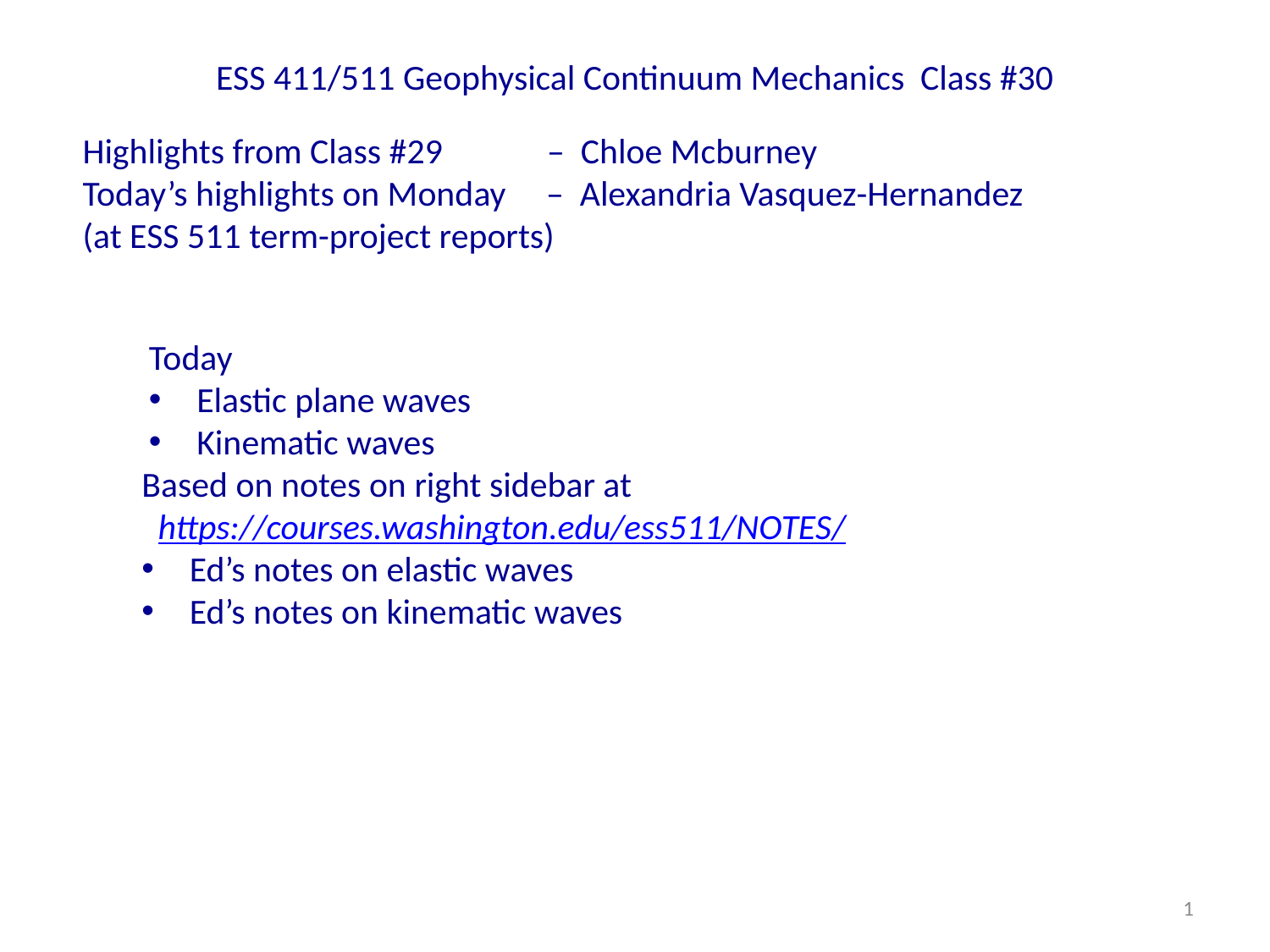

# ESS 411/511 Geophysical Continuum Mechanics  Class #30
Highlights from Class #29             –  Chloe Mcburney
Today’s highlights on Monday     –  Alexandria Vasquez-Hernandez
(at ESS 511 term-project reports)
Today
Elastic plane waves
Kinematic waves
Based on notes on right sidebar at
  https://courses.washington.edu/ess511/NOTES/
Ed’s notes on elastic waves
Ed’s notes on kinematic waves
1